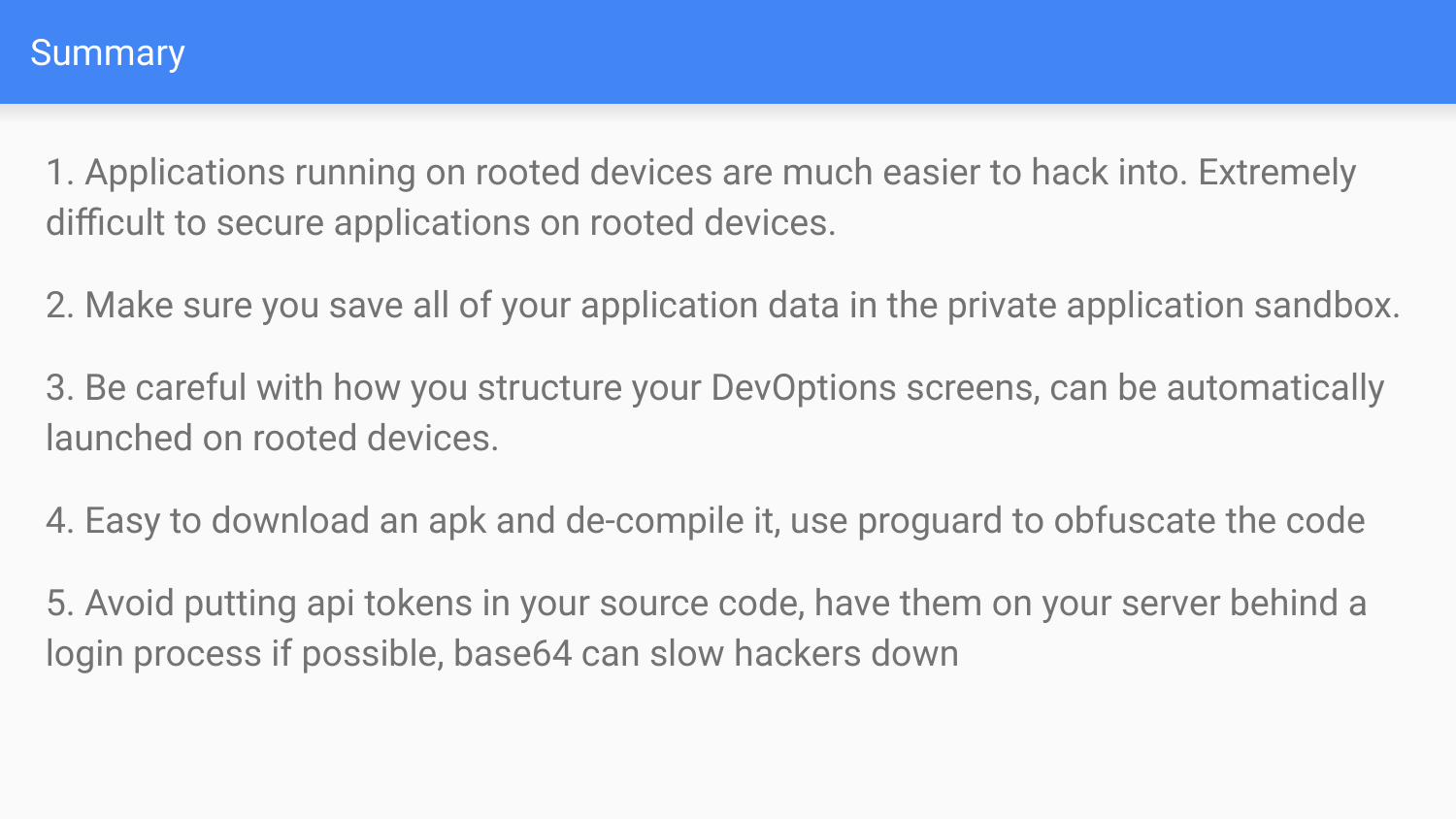

# Summary
1. Applications running on rooted devices are much easier to hack into. Extremely difficult to secure applications on rooted devices.
2. Make sure you save all of your application data in the private application sandbox.
3. Be careful with how you structure your DevOptions screens, can be automatically launched on rooted devices.
4. Easy to download an apk and de-compile it, use proguard to obfuscate the code
5. Avoid putting api tokens in your source code, have them on your server behind a login process if possible, base64 can slow hackers down